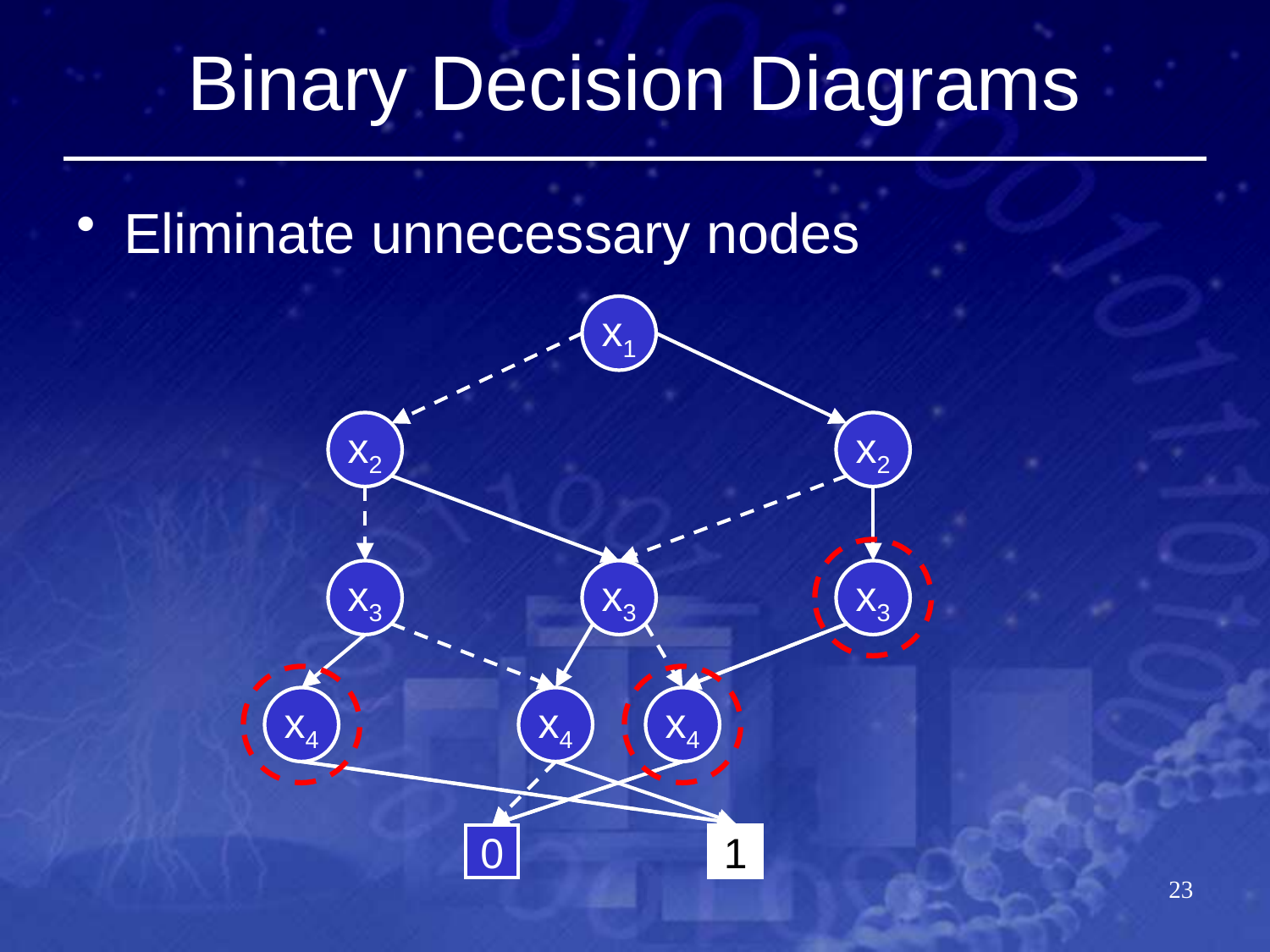

# Binary Decision Diagrams
Eliminate unnecessary nodes
x1
x2
x2

x3
x3
x3

x4
x4
x4
0
1
23